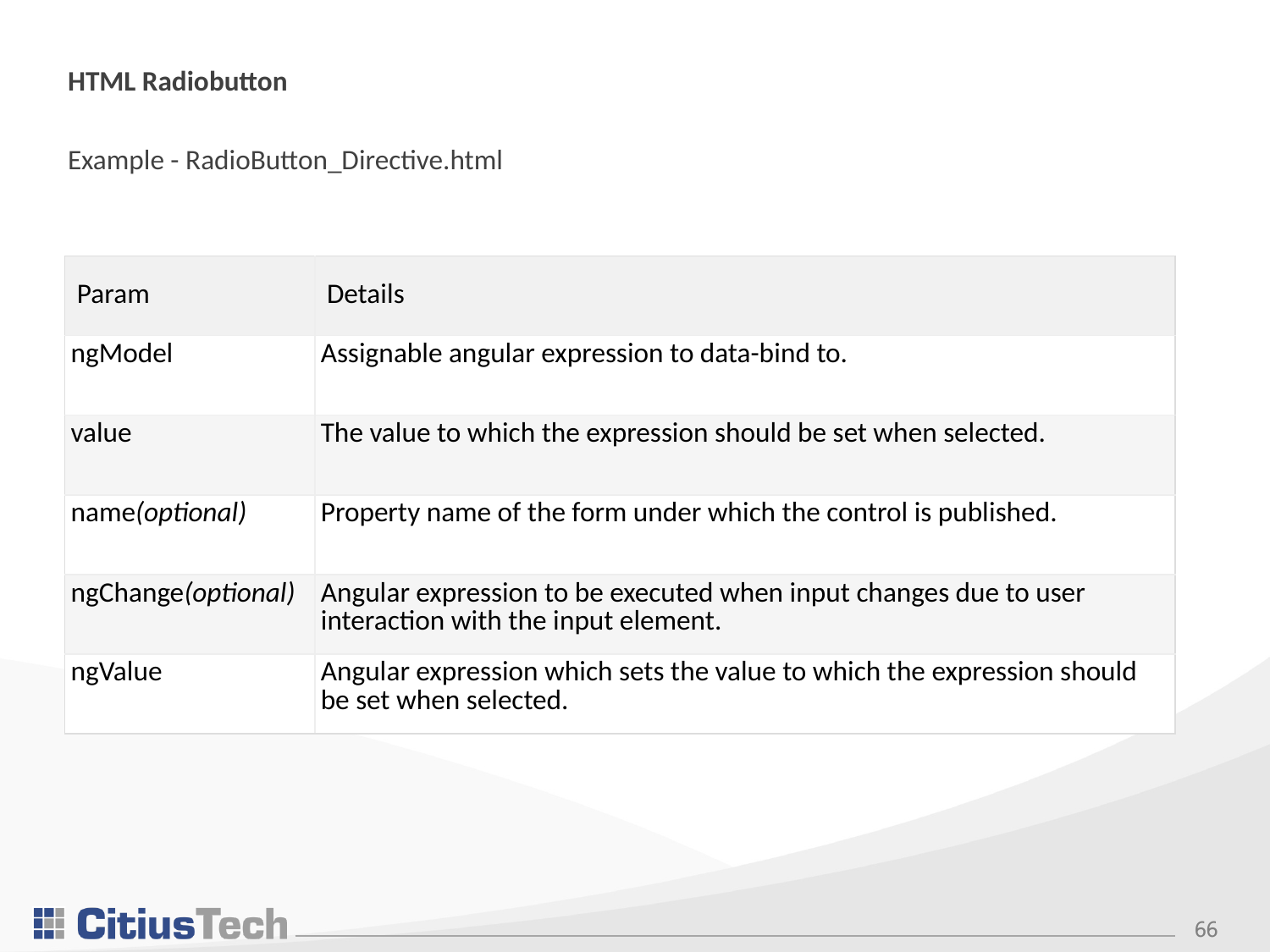

HTML Radiobutton

Example - RadioButton_Directive.html

| Param | Details |
| --- | --- |
| ngModel | Assignable angular expression to data-bind to. |
| value | The value to which the expression should be set when selected. |
| name(optional) | Property name of the form under which the control is published. |
| ngChange(optional) | Angular expression to be executed when input changes due to user interaction with the input element. |
| ngValue | Angular expression which sets the value to which the expression should be set when selected. |